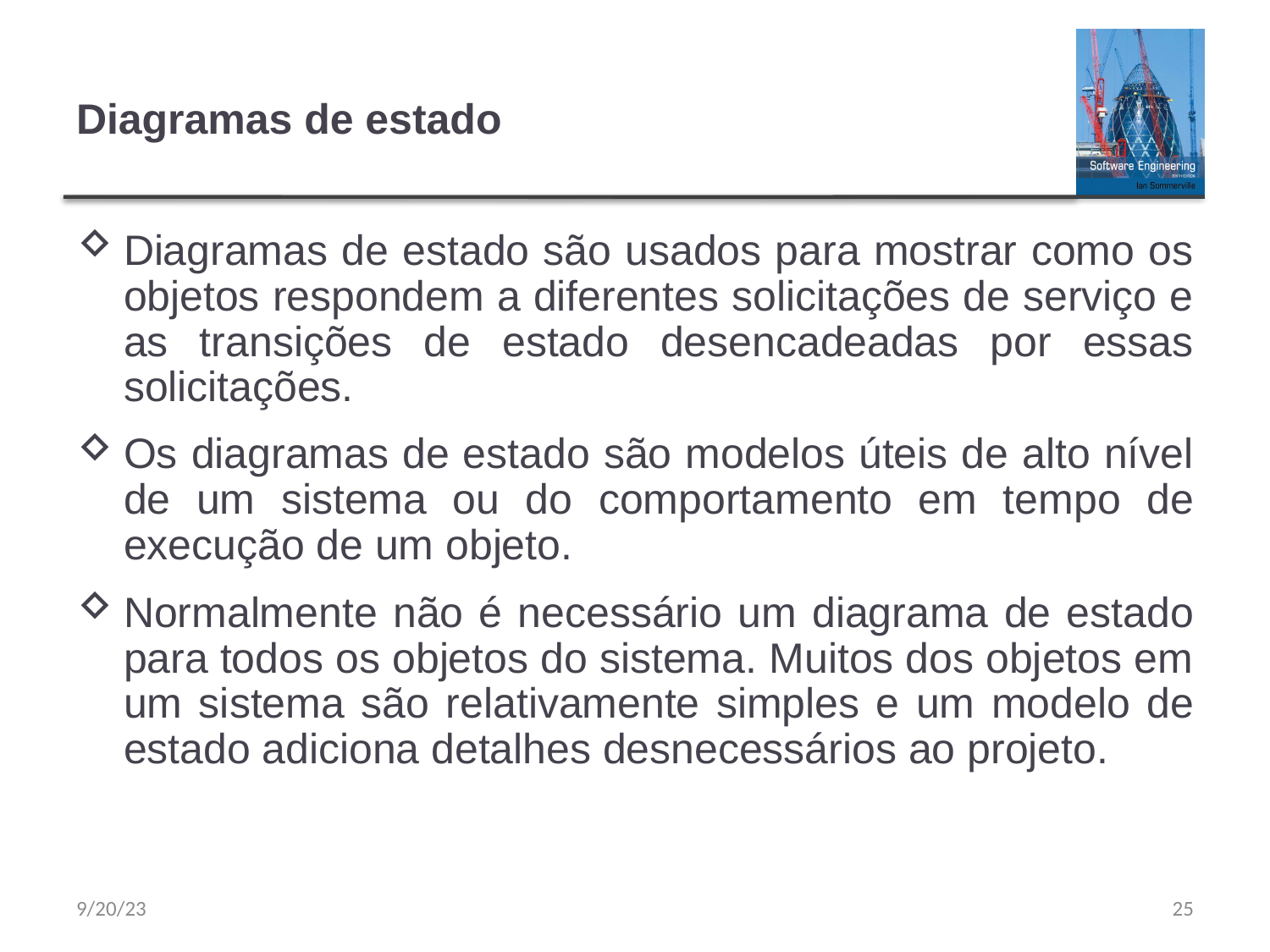

# Diagramas de estado
Diagramas de estado são usados para mostrar como os objetos respondem a diferentes solicitações de serviço e as transições de estado desencadeadas por essas solicitações.
Os diagramas de estado são modelos úteis de alto nível de um sistema ou do comportamento em tempo de execução de um objeto.
Normalmente não é necessário um diagrama de estado para todos os objetos do sistema. Muitos dos objetos em um sistema são relativamente simples e um modelo de estado adiciona detalhes desnecessários ao projeto.

9/20/23
25